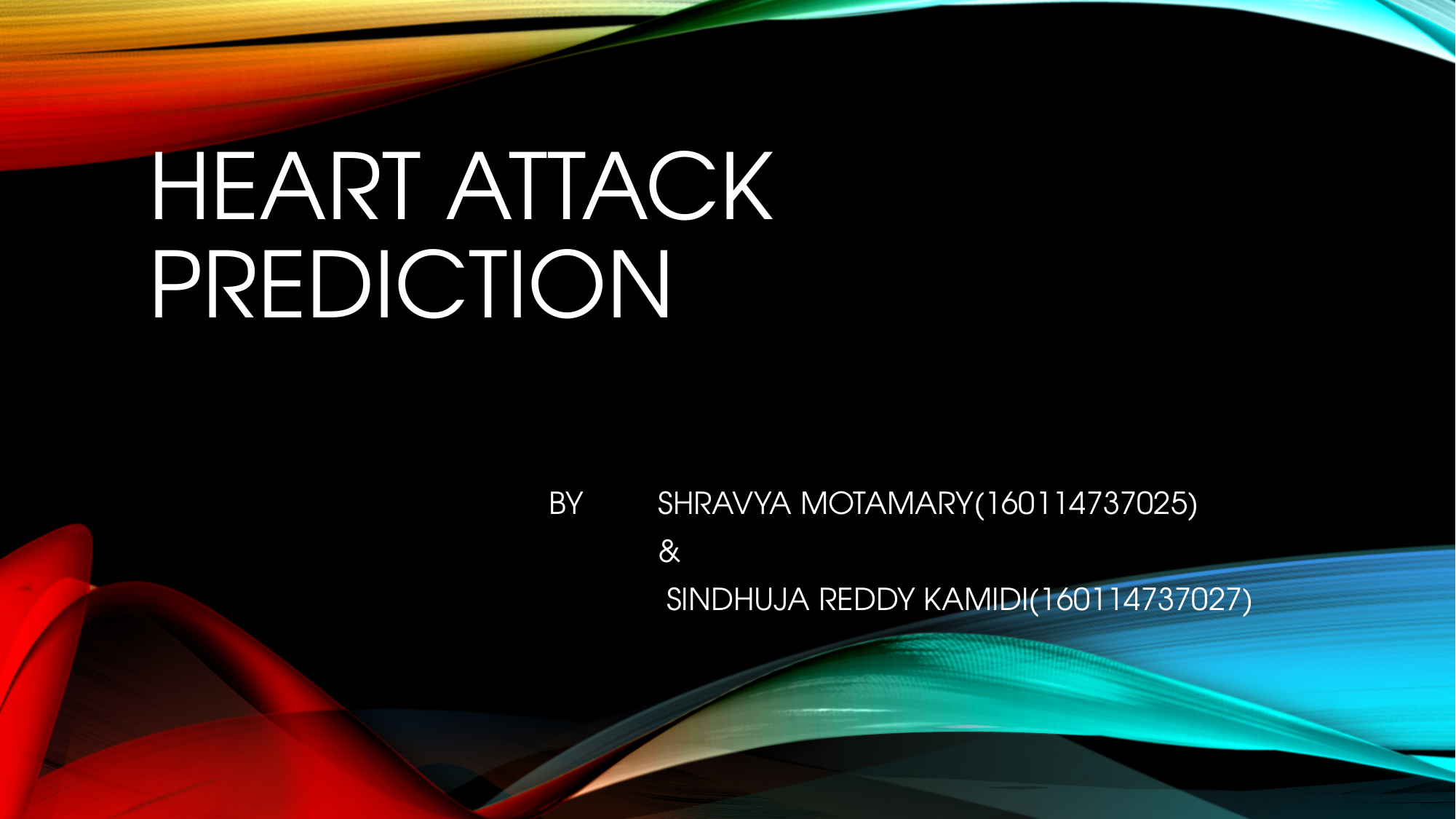

# HEART attack PREDICTION
BY   	SHRAVYA MOTAMARY(160114737025)
	&
	 SINDHUJA REDDY KAMIDI(160114737027)